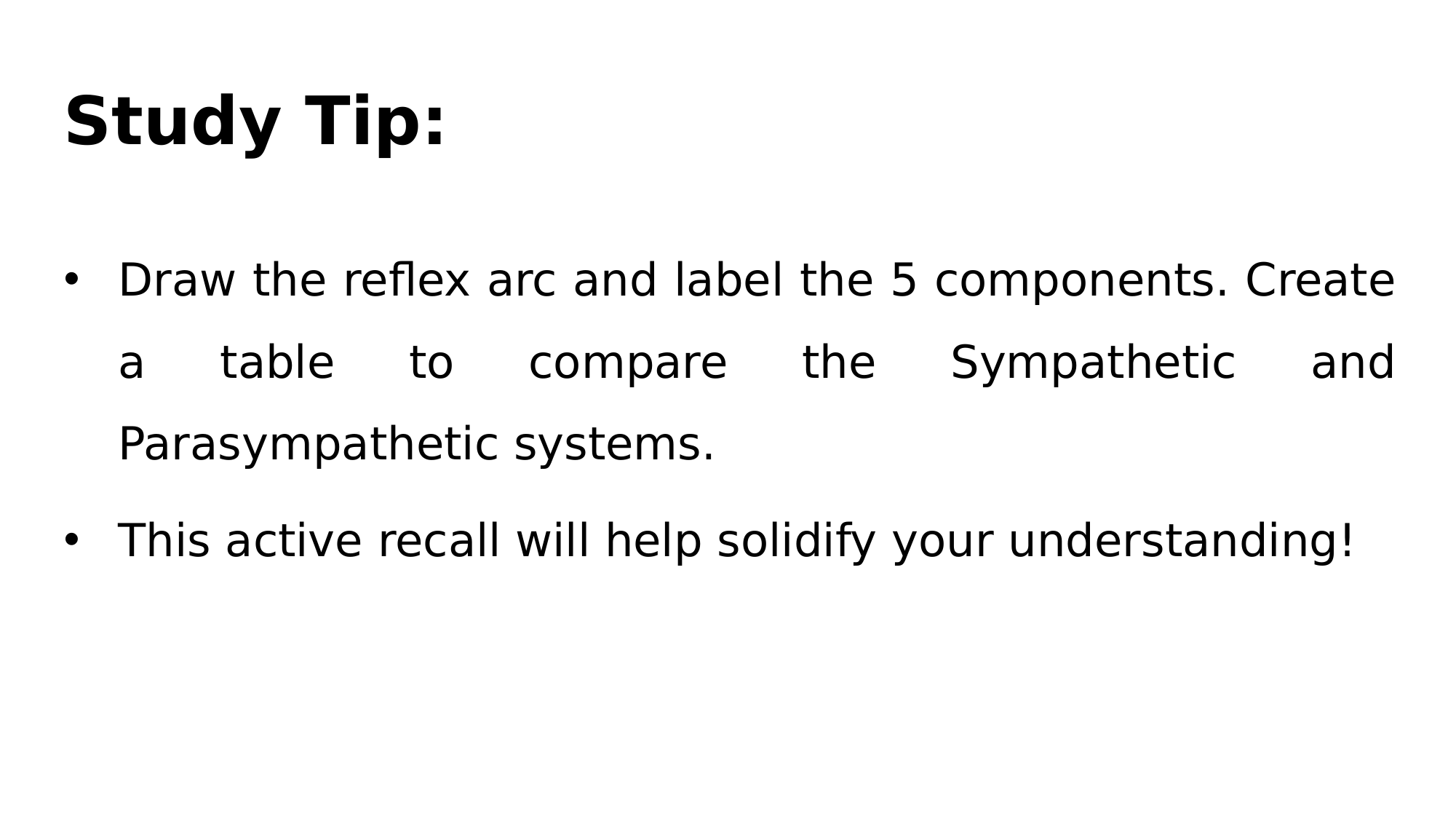

# Study Tip:
Draw the reflex arc and label the 5 components. Create a table to compare the Sympathetic and Parasympathetic systems.
This active recall will help solidify your understanding!